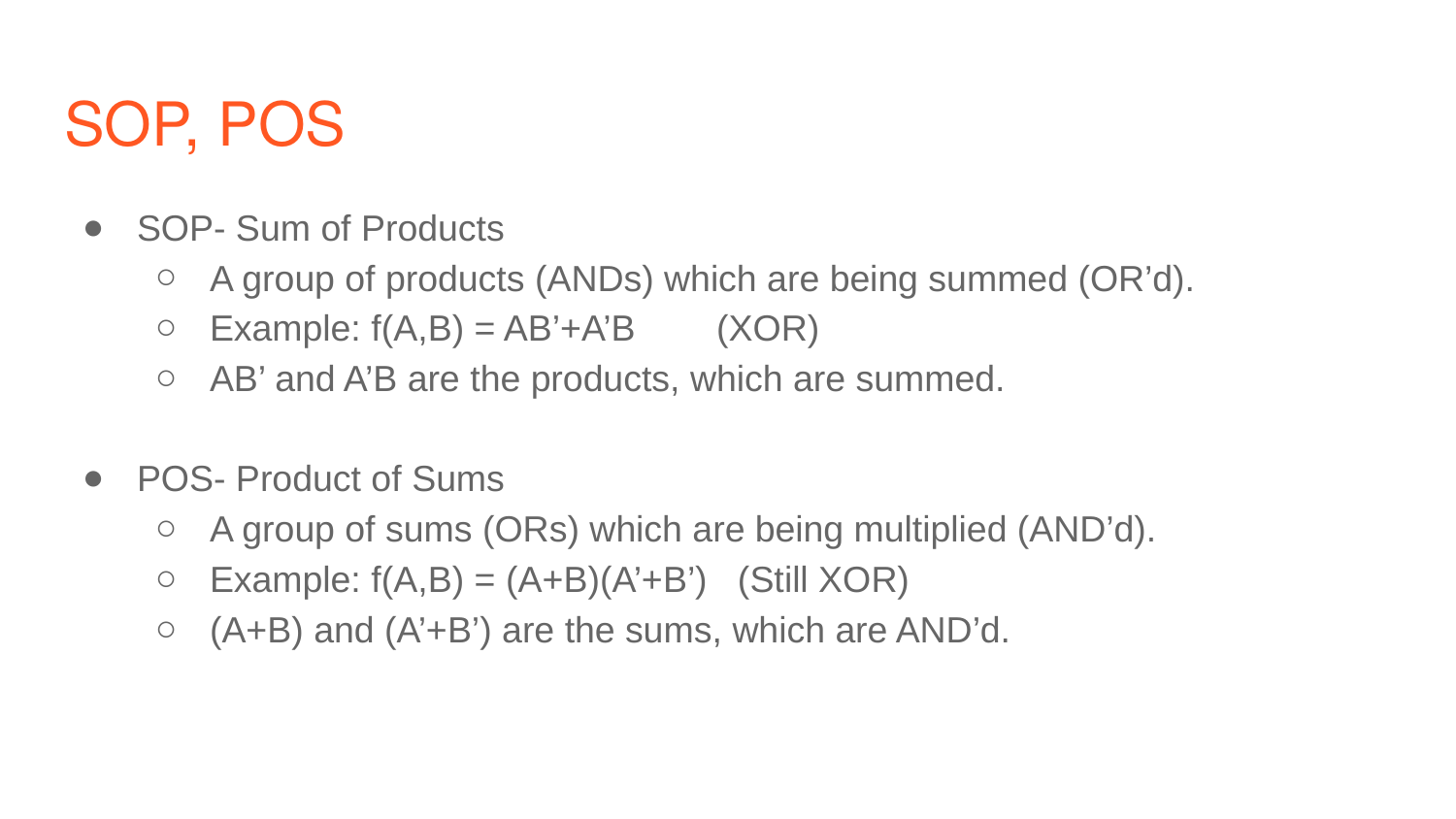

# SOP, POS
SOP- Sum of Products
A group of products (ANDs) which are being summed (OR’d).
Example: f(A,B) = AB’+A’B        (XOR)
AB’ and A’B are the products, which are summed.
POS- Product of Sums
A group of sums (ORs) which are being multiplied (AND’d).
Example: f(A,B) = (A+B)(A’+B’)   (Still XOR)
(A+B) and (A’+B’) are the sums, which are AND’d.